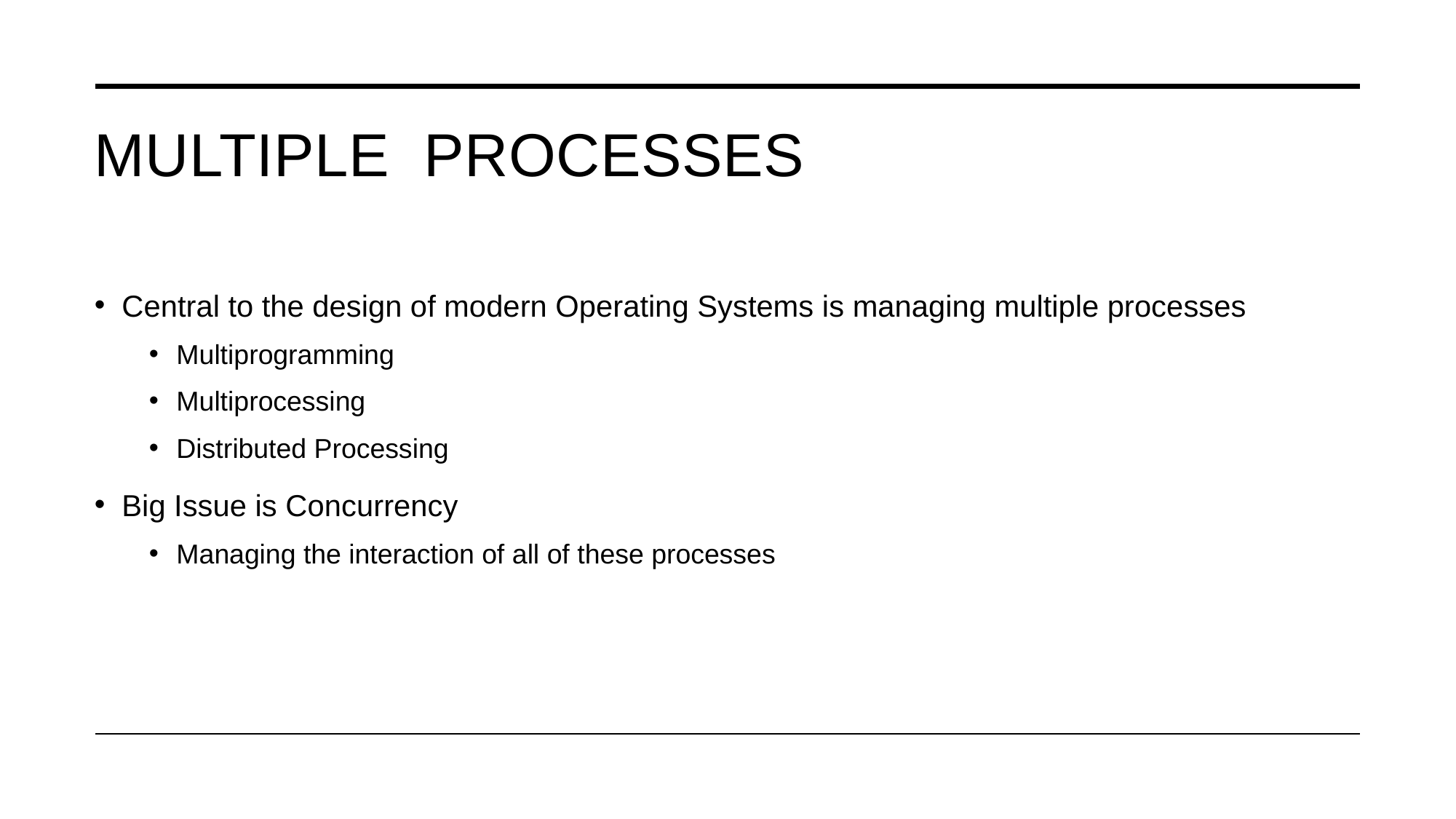

# Multiple  Processes
Central to the design of modern Operating Systems is managing multiple processes
Multiprogramming
Multiprocessing
Distributed Processing
Big Issue is Concurrency
Managing the interaction of all of these processes